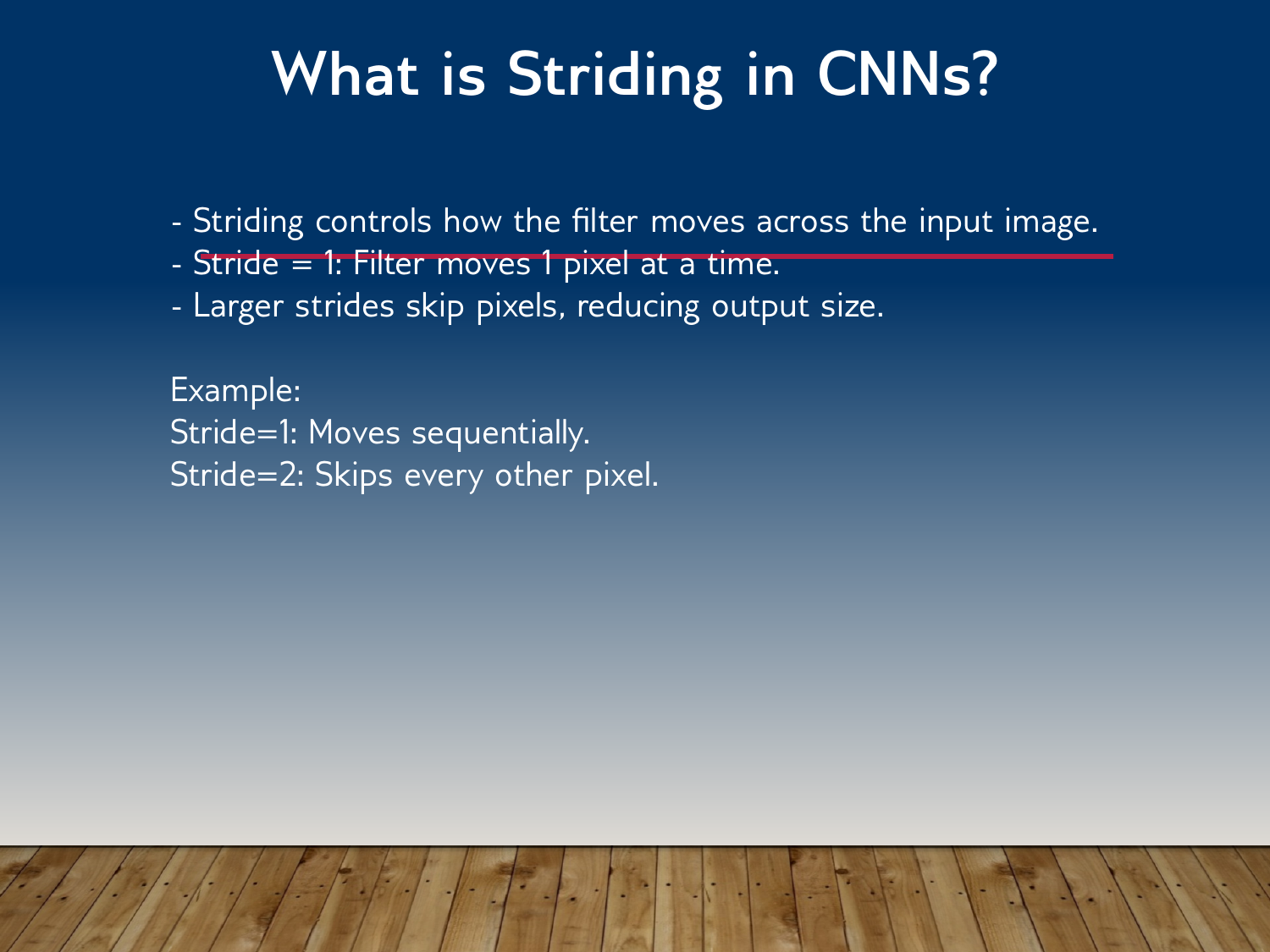

What is Striding in CNNs?
#
- Striding controls how the filter moves across the input image.
- Stride = 1: Filter moves 1 pixel at a time.
- Larger strides skip pixels, reducing output size.

Example:
Stride=1: Moves sequentially.
Stride=2: Skips every other pixel.